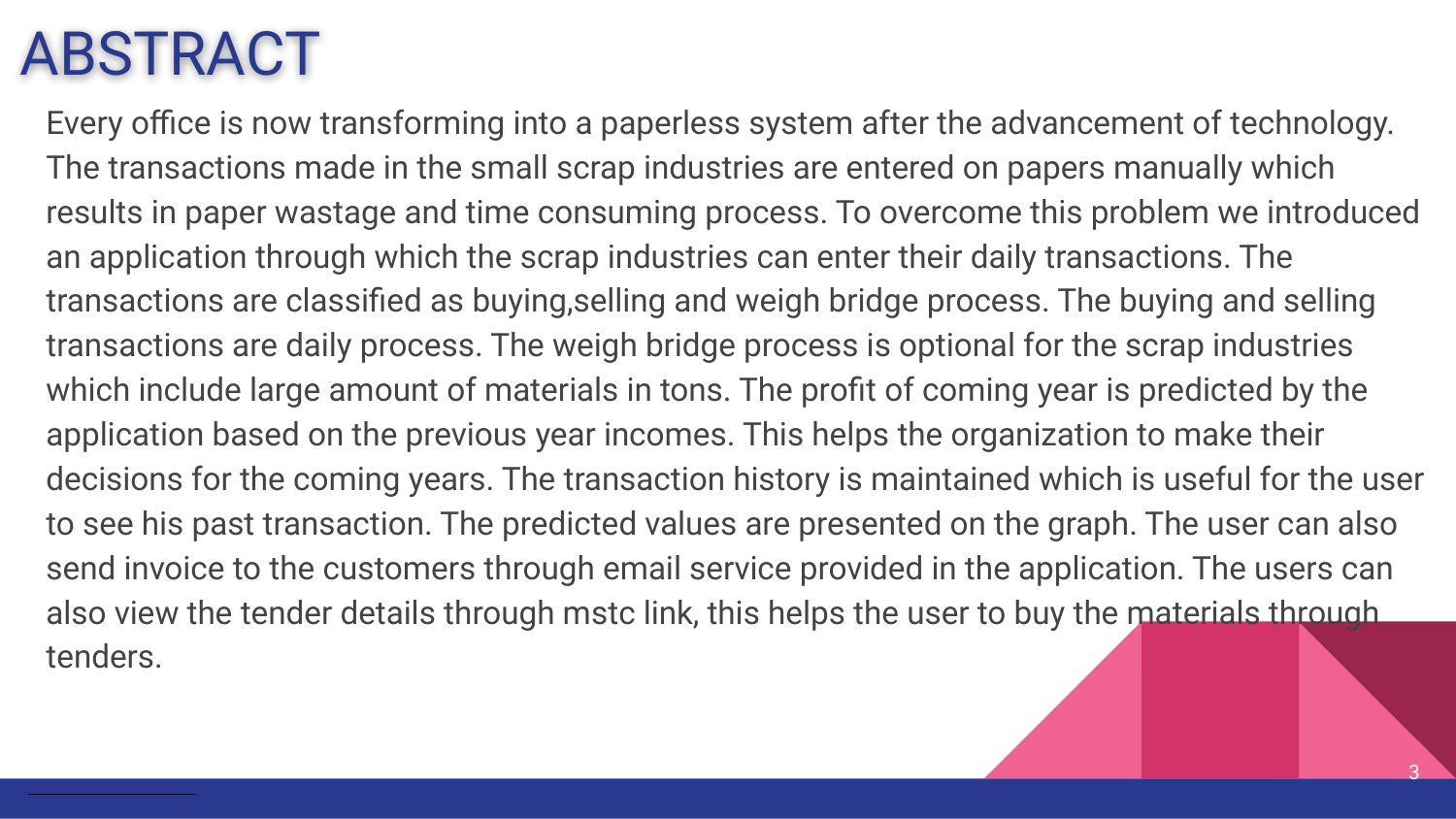

# ABSTRACT
Every office is now transforming into a paperless system after the advancement of technology. The transactions made in the small scrap industries are entered on papers manually which results in paper wastage and time consuming process. To overcome this problem we introduced an application through which the scrap industries can enter their daily transactions. The transactions are classified as buying,selling and weigh bridge process. The buying and selling transactions are daily process. The weigh bridge process is optional for the scrap industries which include large amount of materials in tons. The profit of coming year is predicted by the application based on the previous year incomes. This helps the organization to make their decisions for the coming years. The transaction history is maintained which is useful for the user to see his past transaction. The predicted values are presented on the graph. The user can also send invoice to the customers through email service provided in the application. The users can also view the tender details through mstc link, this helps the user to buy the materials through tenders.

3